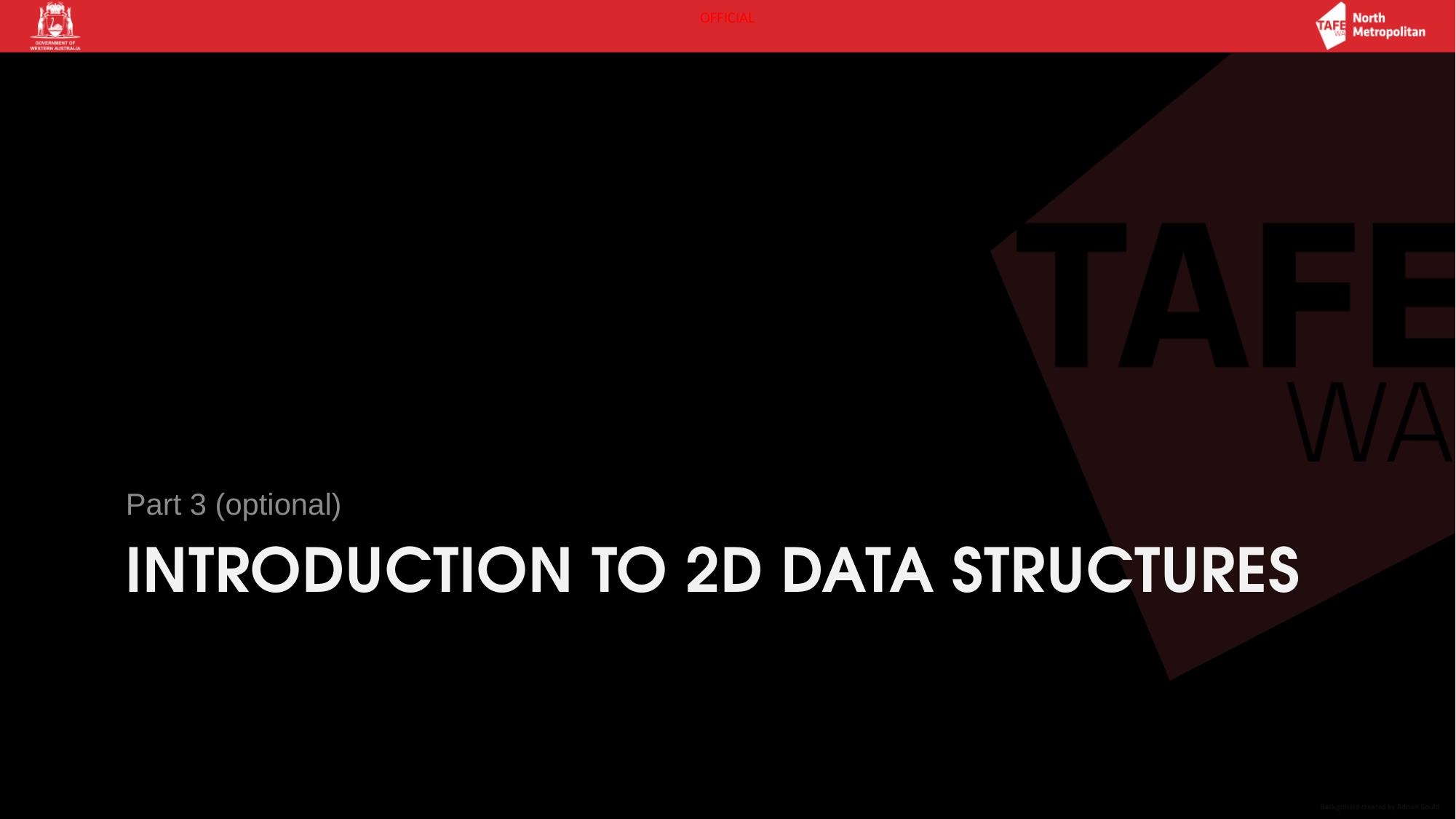

Part 3 (optional)
# Introduction to 2d data structures